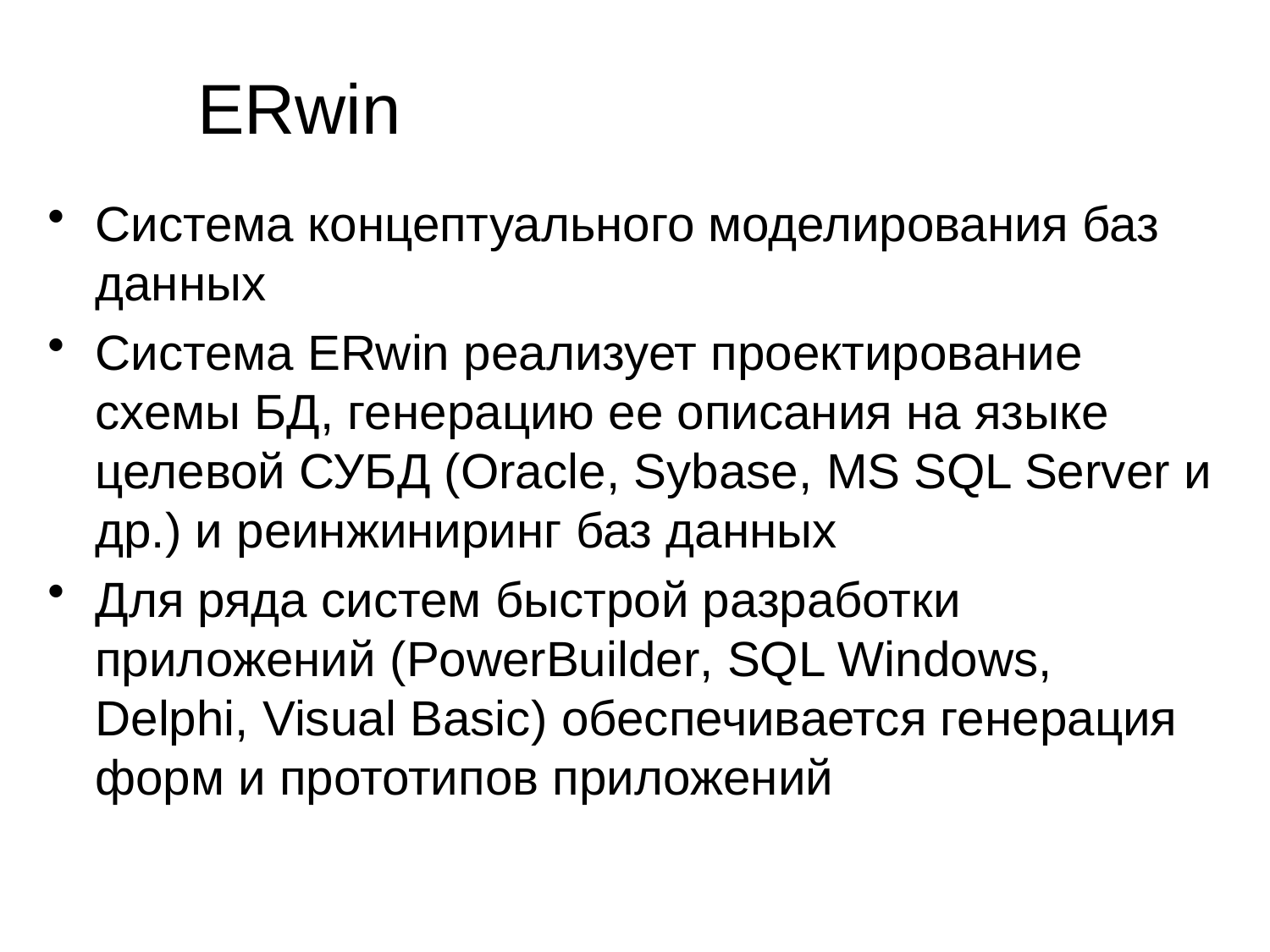

# ERwin
Система концептуального моделирования баз данных
Система ERwin реализует проектирование схемы БД, генерацию ее описания на языке целевой СУБД (Oracle, Sybase, MS SQL Server и др.) и реинжиниринг баз данных
Для ряда систем быстрой разработки приложений (PowerBuilder, SQL Windows, Delphi, Visual Basic) обеспечивается генерация форм и прототипов приложений